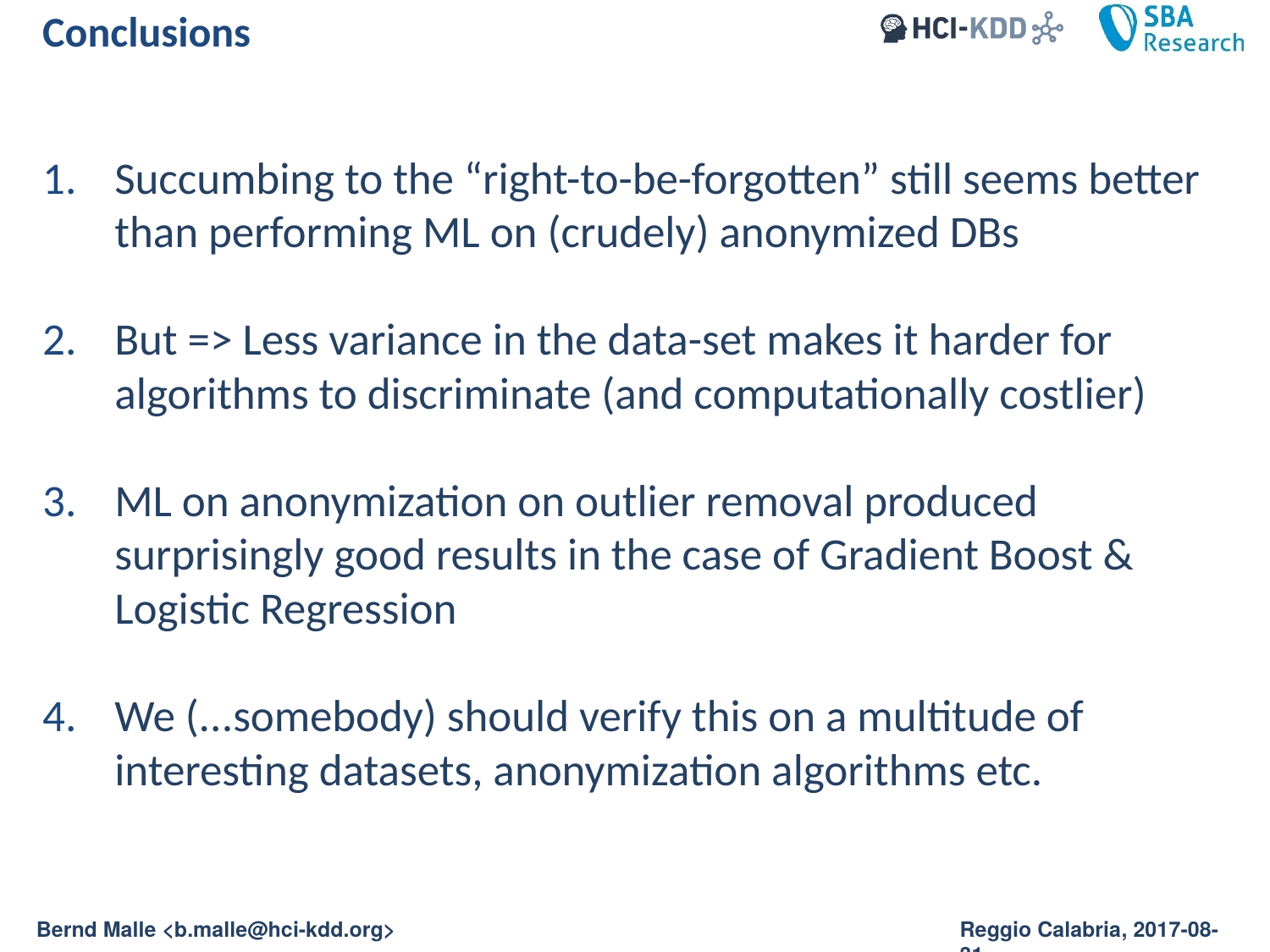

Conclusions

Succumbing to the “right-to-be-forgotten” still seems better than performing ML on (crudely) anonymized DBs

But => Less variance in the data-set makes it harder for algorithms to discriminate (and computationally costlier)

ML on anonymization on outlier removal produced surprisingly good results in the case of Gradient Boost & Logistic Regression

We (...somebody) should verify this on a multitude of interesting datasets, anonymization algorithms etc.